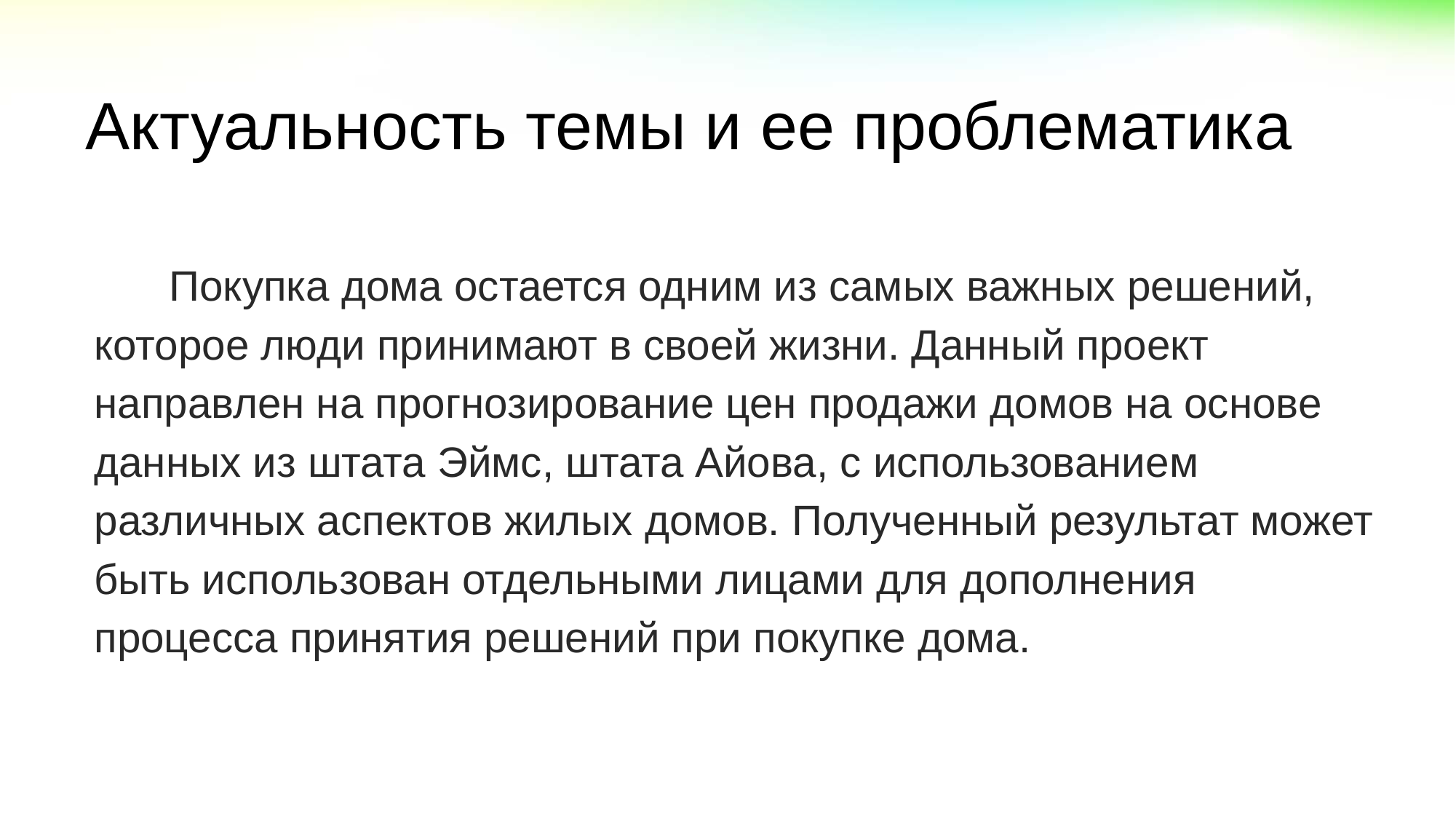

# Актуальность темы и ее проблематика

Покупка дома остается одним из самых важных решений, которое люди принимают в своей жизни. Данный проект направлен на прогнозирование цен продажи домов на основе данных из штата Эймс, штата Айова, с использованием различных аспектов жилых домов. Полученный результат может быть использован отдельными лицами для дополнения процесса принятия решений при покупке дома.